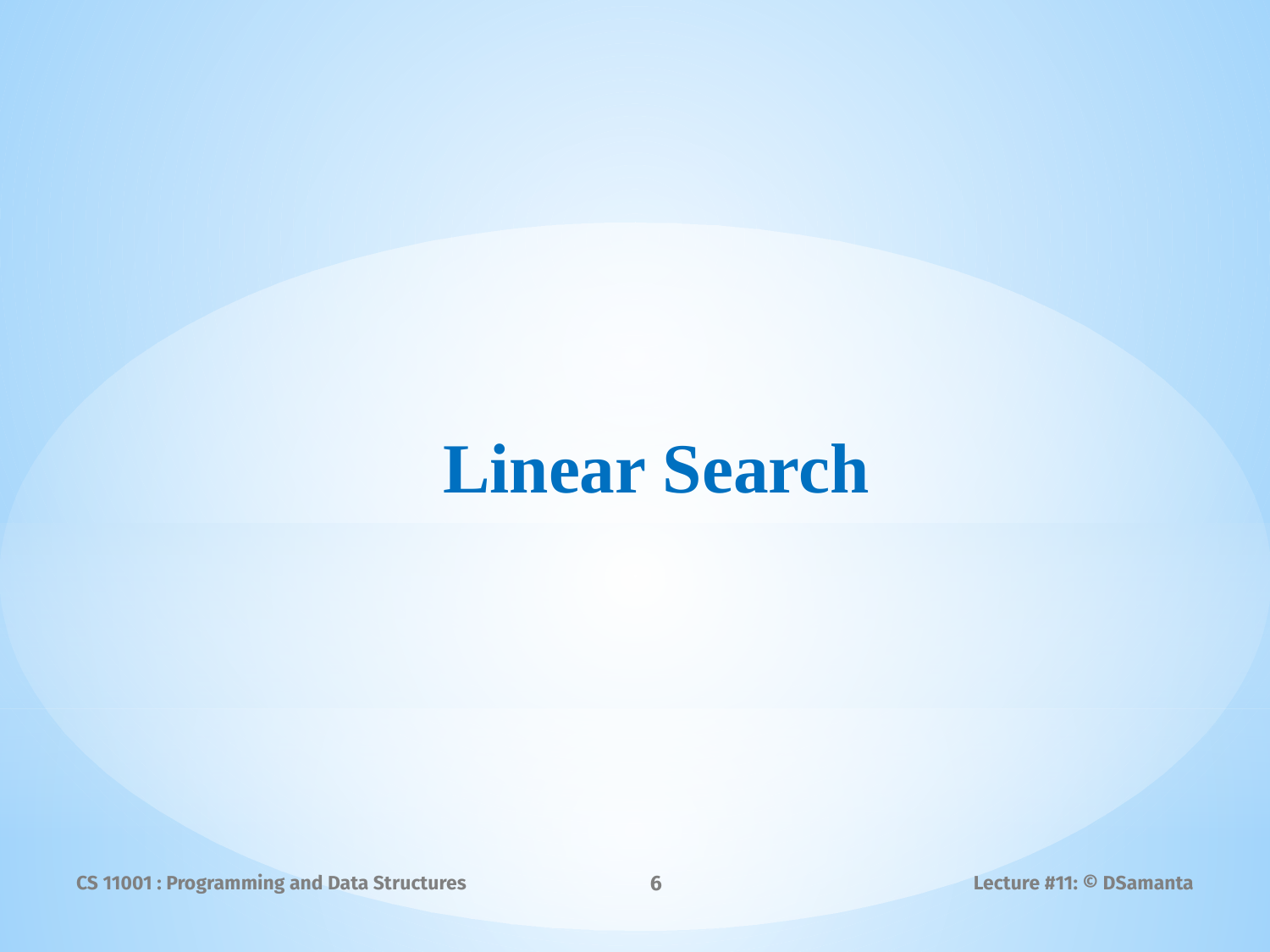

# Linear Search
CS 11001 : Programming and Data Structures
6
Lecture #11: © DSamanta